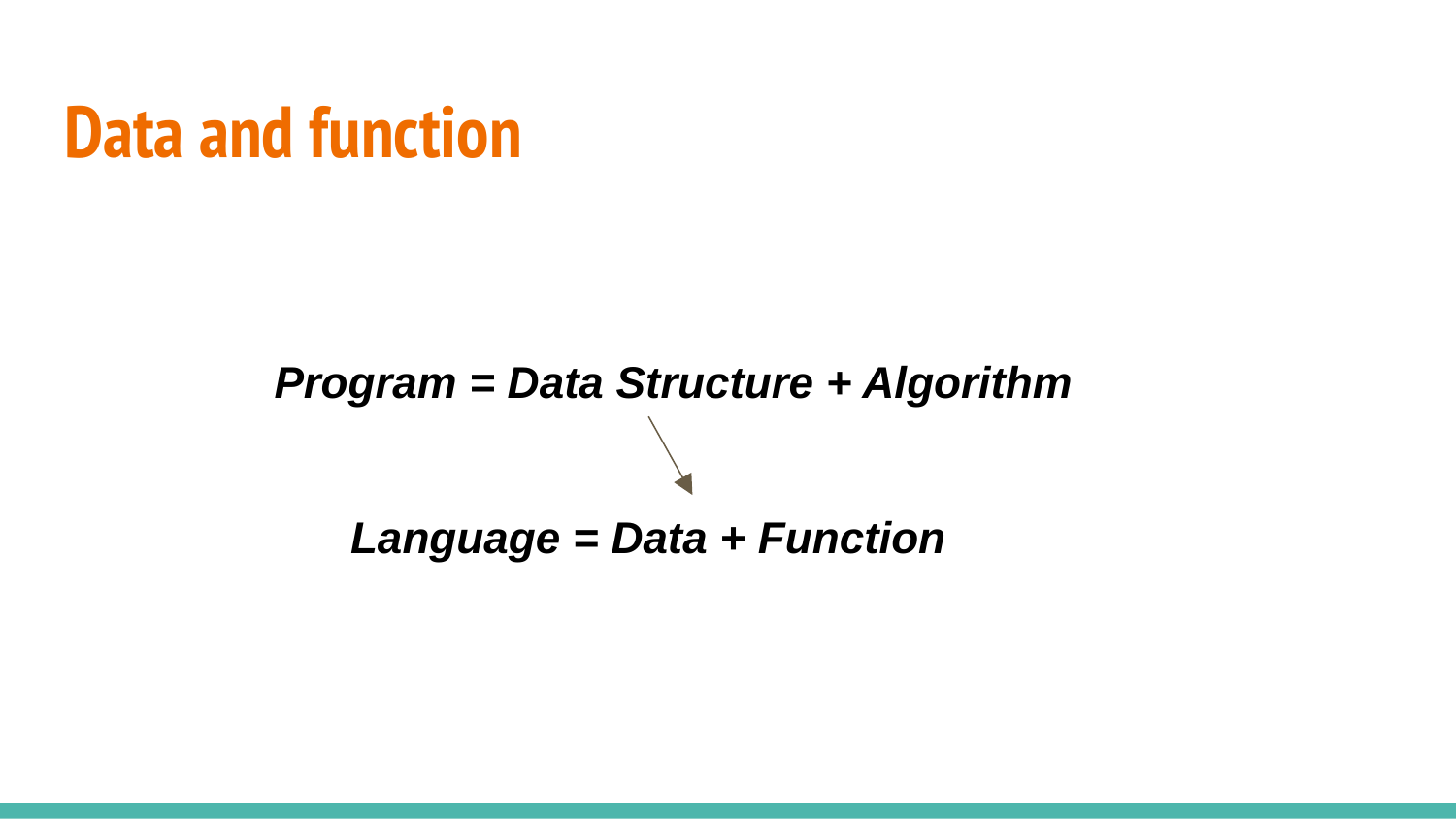

# Data and function
Program = Data Structure + Algorithm
Language = Data + Function